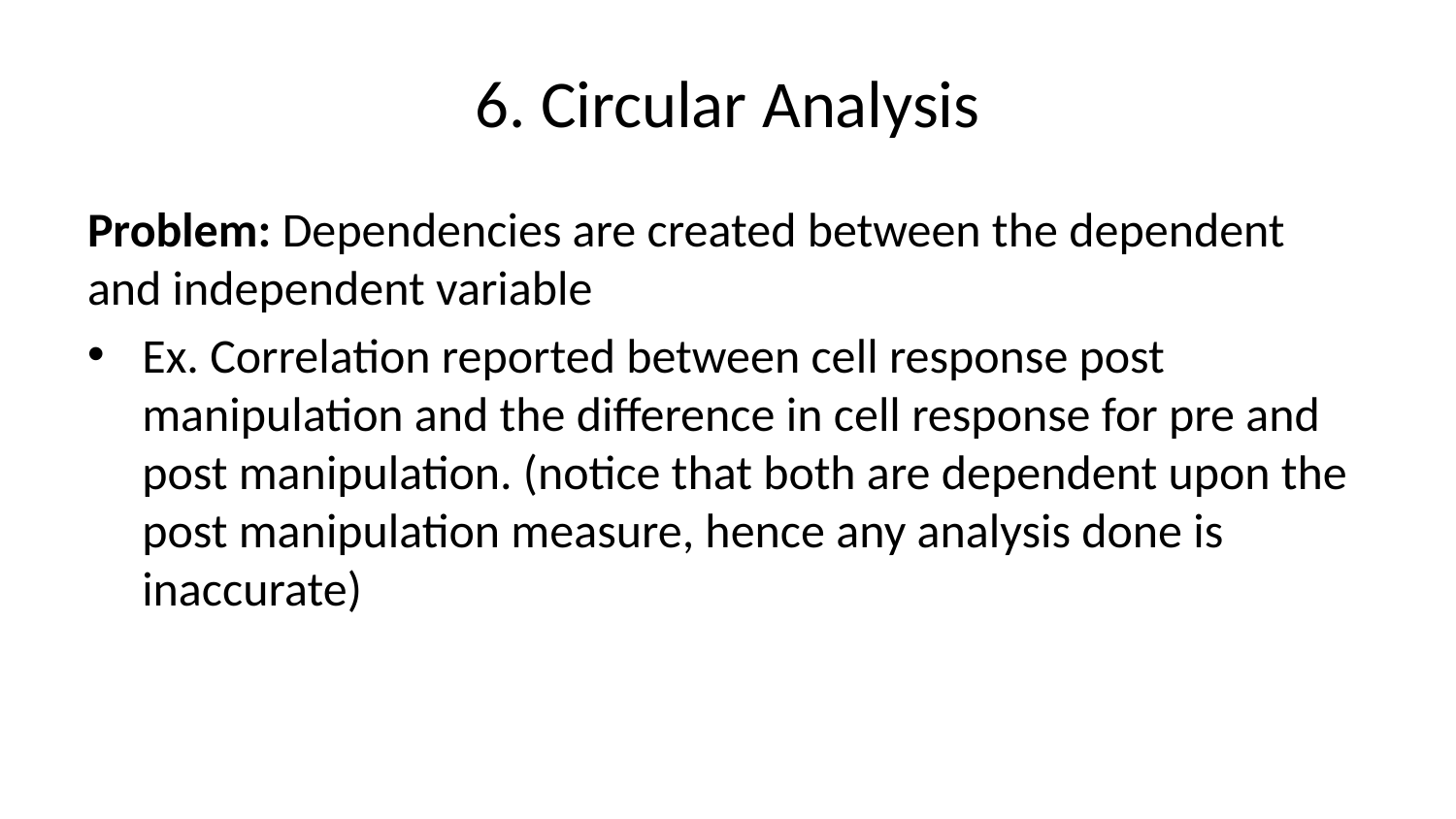

# 6. Circular Analysis
Problem: Dependencies are created between the dependent and independent variable
Ex. Correlation reported between cell response post manipulation and the difference in cell response for pre and post manipulation. (notice that both are dependent upon the post manipulation measure, hence any analysis done is inaccurate)